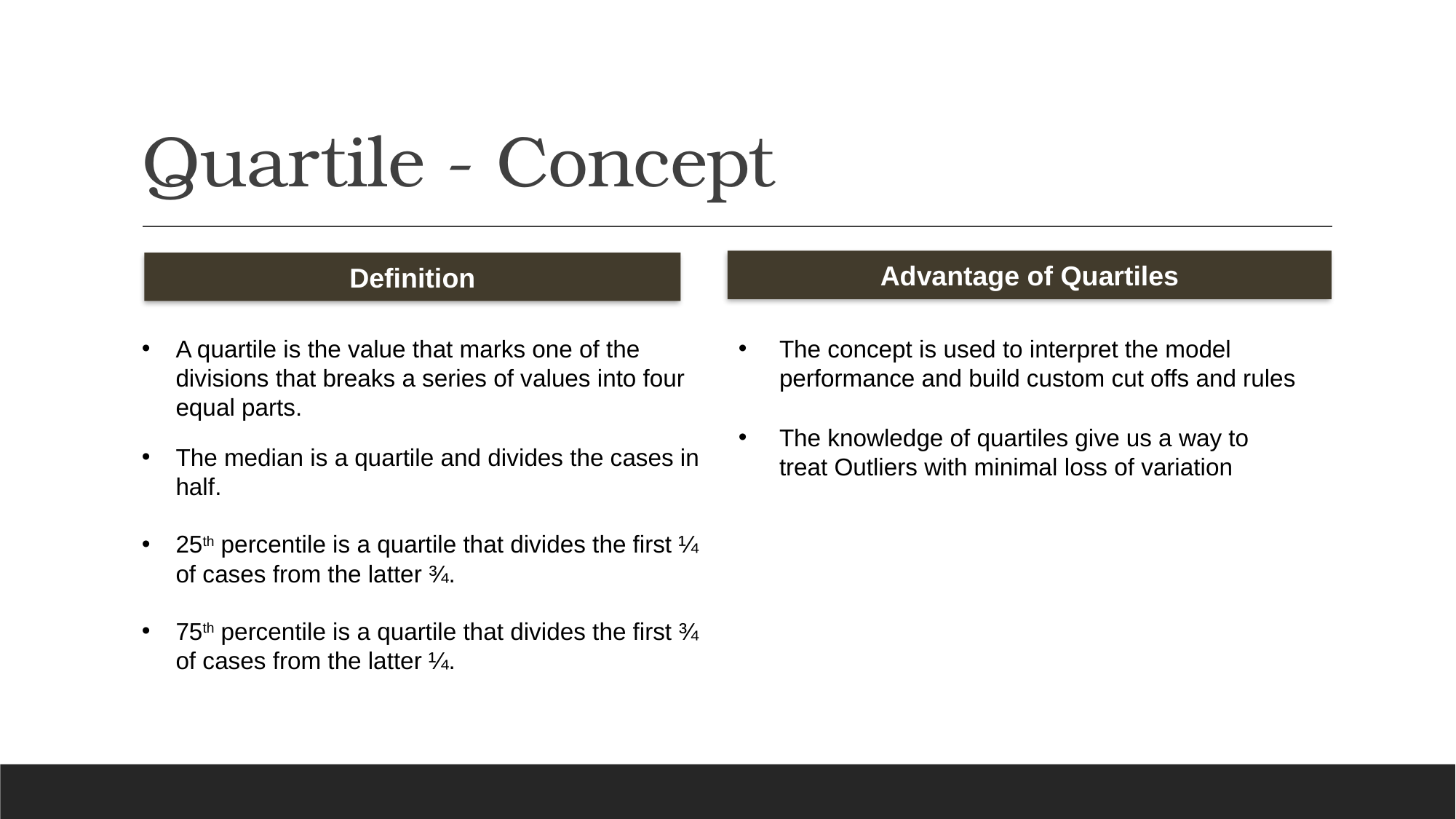

# Quartile - Concept
Advantage of Quartiles
Definition
A quartile is the value that marks one of the divisions that breaks a series of values into four equal parts.
The concept is used to interpret the model performance and build custom cut offs and rules

The knowledge of quartiles give us a way to treat Outliers with minimal loss of variation
The median is a quartile and divides the cases in half.

25th percentile is a quartile that divides the first ¼ of cases from the latter ¾.

75th percentile is a quartile that divides the first ¾ of cases from the latter ¼.